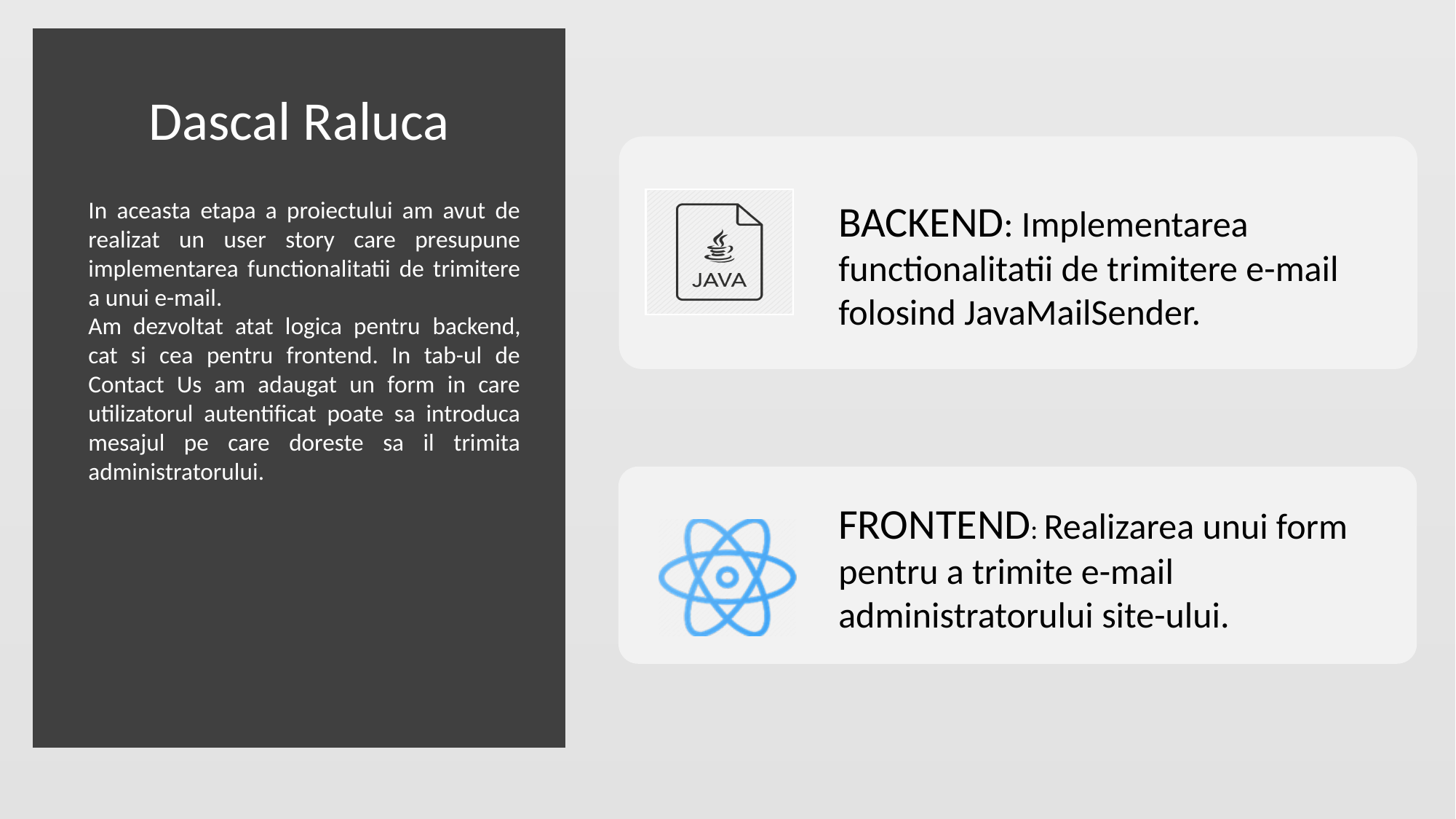

# Dascal Raluca

In aceasta etapa a proiectului am avut de realizat un user story care presupune implementarea functionalitatii de trimitere a unui e-mail.
Am dezvoltat atat logica pentru backend, cat si cea pentru frontend. In tab-ul de Contact Us am adaugat un form in care utilizatorul autentificat poate sa introduca mesajul pe care doreste sa il trimita administratorului.

BACKEND: Implementarea functionalitatii de trimitere e-mail folosind JavaMailSender.

FRONTEND: Realizarea unui form pentru a trimite e-mail administratorului site-ului.